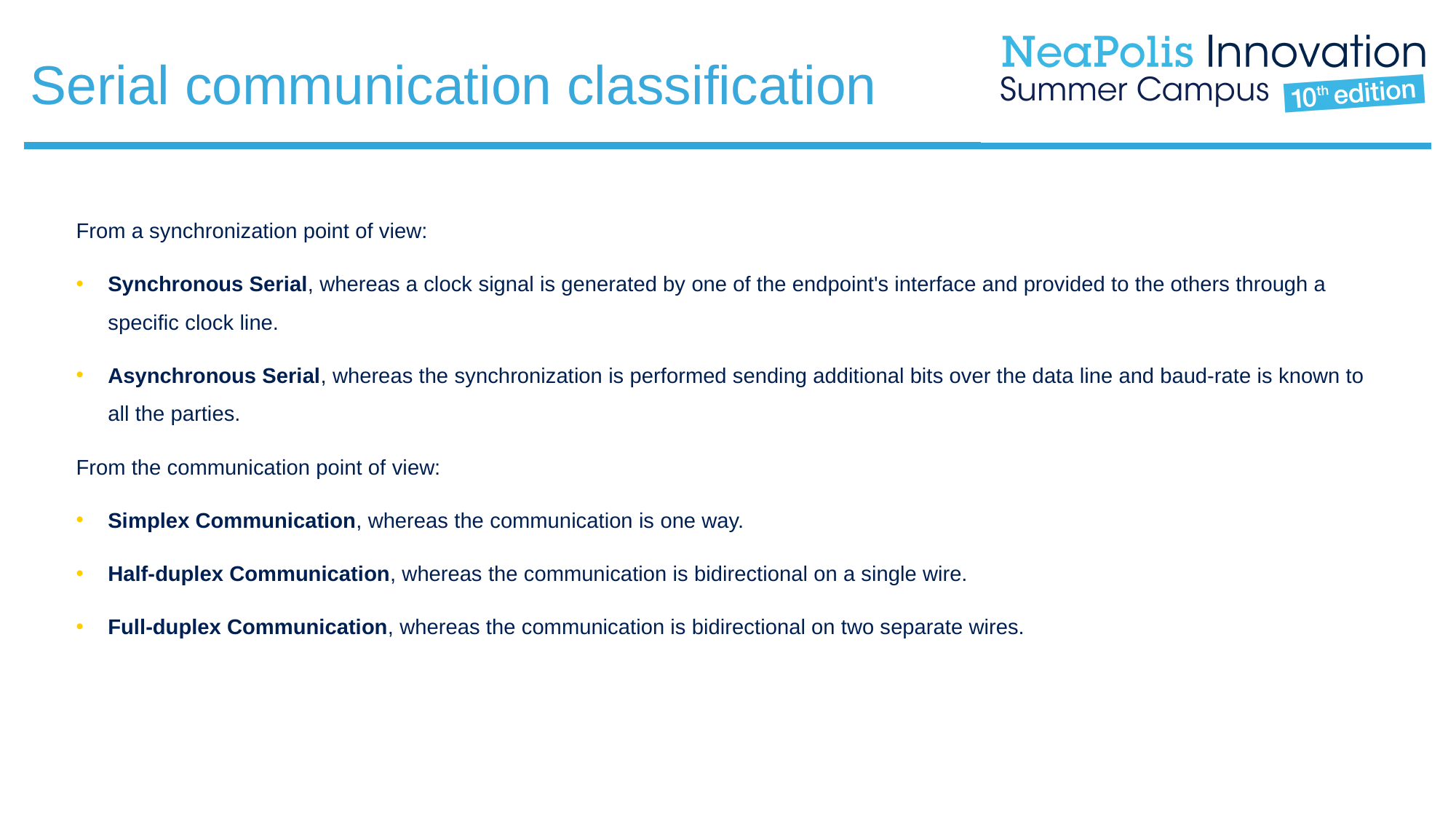

Serial communication classification
From a synchronization point of view:
Synchronous Serial, whereas a clock signal is generated by one of the endpoint's interface and provided to the others through a specific clock line.
Asynchronous Serial, whereas the synchronization is performed sending additional bits over the data line and baud-rate is known to all the parties.
From the communication point of view:
Simplex Communication, whereas the communication is one way.
Half-duplex Communication, whereas the communication is bidirectional on a single wire.
Full-duplex Communication, whereas the communication is bidirectional on two separate wires.